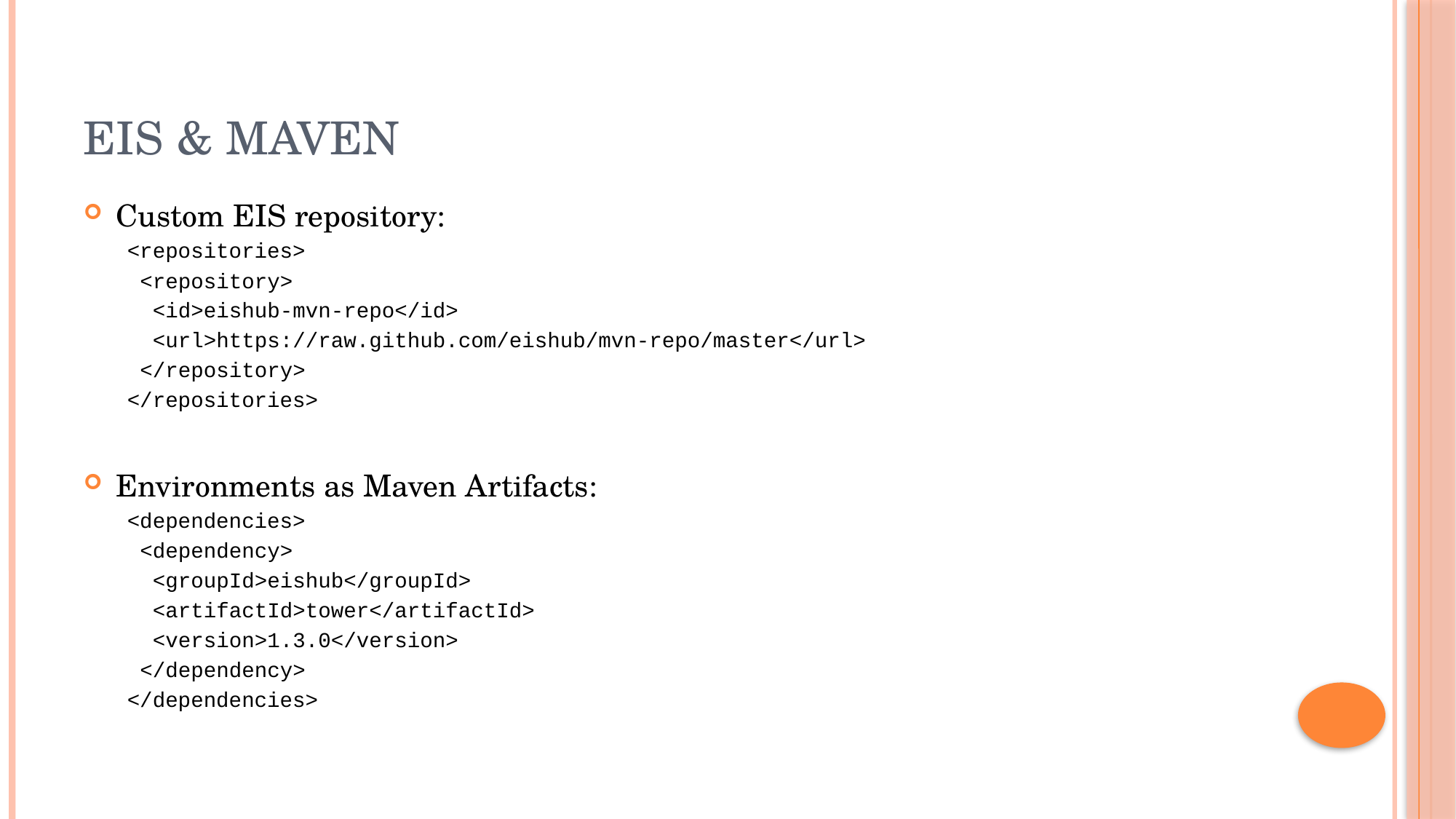

# EIS & Maven
Custom EIS repository:
<repositories>
 <repository>
  <id>eishub-mvn-repo</id>
  <url>https://raw.github.com/eishub/mvn-repo/master</url>
 </repository>
</repositories>

Environments as Maven Artifacts:
<dependencies>
 <dependency>
  <groupId>eishub</groupId>
  <artifactId>tower</artifactId>
  <version>1.3.0</version>
 </dependency>
</dependencies>